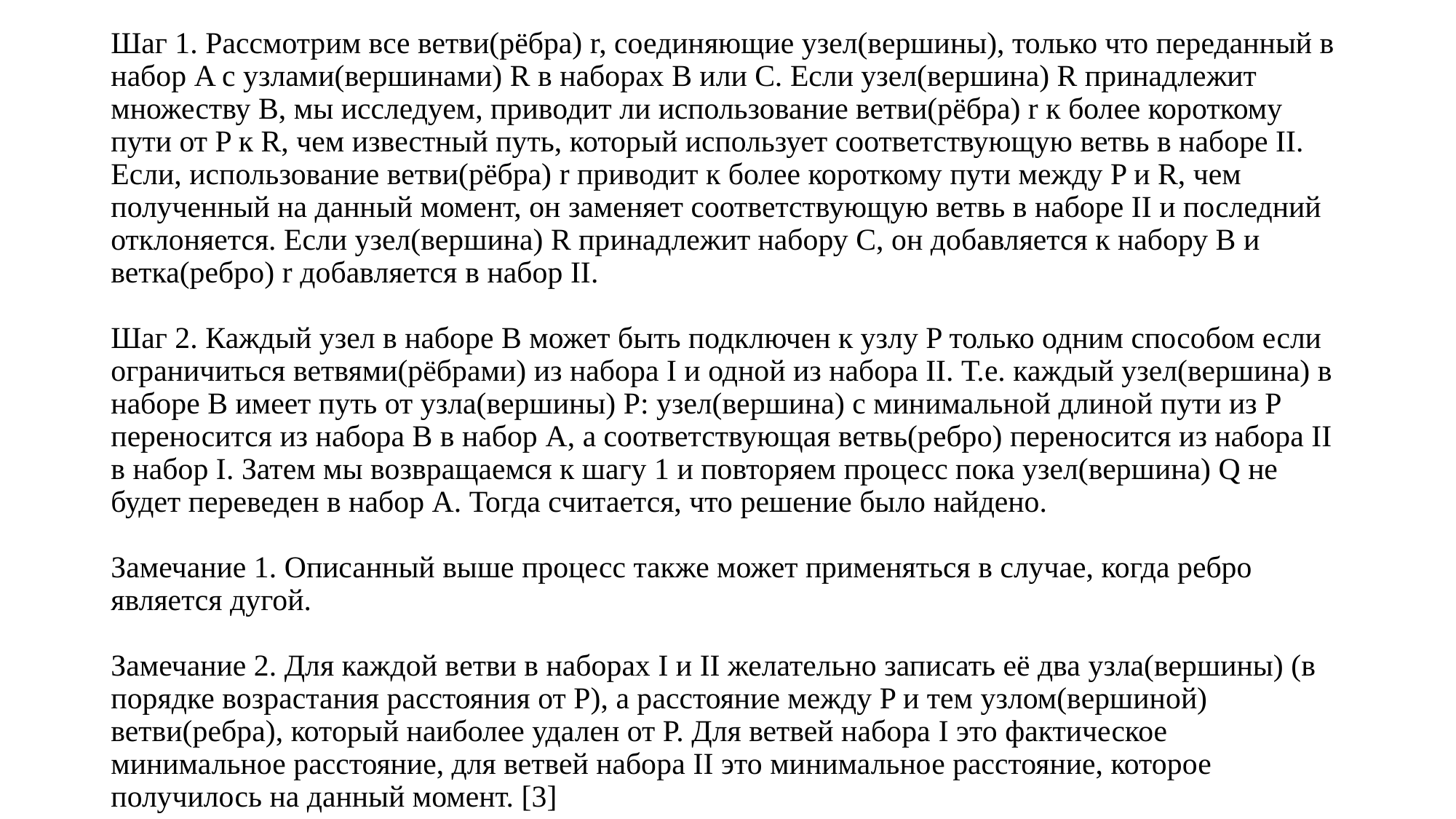

# Шаг 1. Рассмотрим все ветви(рёбра) r, соединяющие узел(вершины), только что переданный в набор A с узлами(вершинами) R в наборах B или C. Если узел(вершина) R принадлежит множеству B, мы исследуем, приводит ли использование ветви(рёбра) r к более короткому пути от P к R, чем известный путь, который использует соответствующую ветвь в наборе II. Если, использование ветви(рёбра) r приводит к более короткому пути между P и R, чем полученный на данный момент, он заменяет соответствующую ветвь в наборе II и последний отклоняется. Если узел(вершина) R принадлежит набору C, он добавляется к набору B и ветка(ребро) r добавляется ​​в набор II.   Шаг 2. Каждый узел в наборе B может быть подключен к узлу P только одним способом если ограничиться ветвями(рёбрами) из набора I и одной из набора II. Т.е. каждый узел(вершина) в наборе B имеет путь от узла(вершины) P: узел(вершина) с минимальной длиной пути из P переносится из набора B в набор A, а соответствующая ветвь(ребро) переносится из набора II в набор I. Затем мы возвращаемся к шагу 1 и повторяем процесс пока узел(вершина) Q не будет переведен в набор A. Тогда считается, что решение было найдено.   Замечание 1. Описанный выше процесс также может применяться в случае, когда ребро является дугой.   Замечание 2. Для каждой ветви в наборах I и II желательно записать её два узла(вершины) (в порядке возрастания расстояния от P), а расстояние между P и тем узлом(вершиной) ветви(ребра), который наиболее удален от P. Для ветвей набора I это фактическое минимальное расстояние, для ветвей набора II это минимальное расстояние, которое получилось на данный момент. [3]